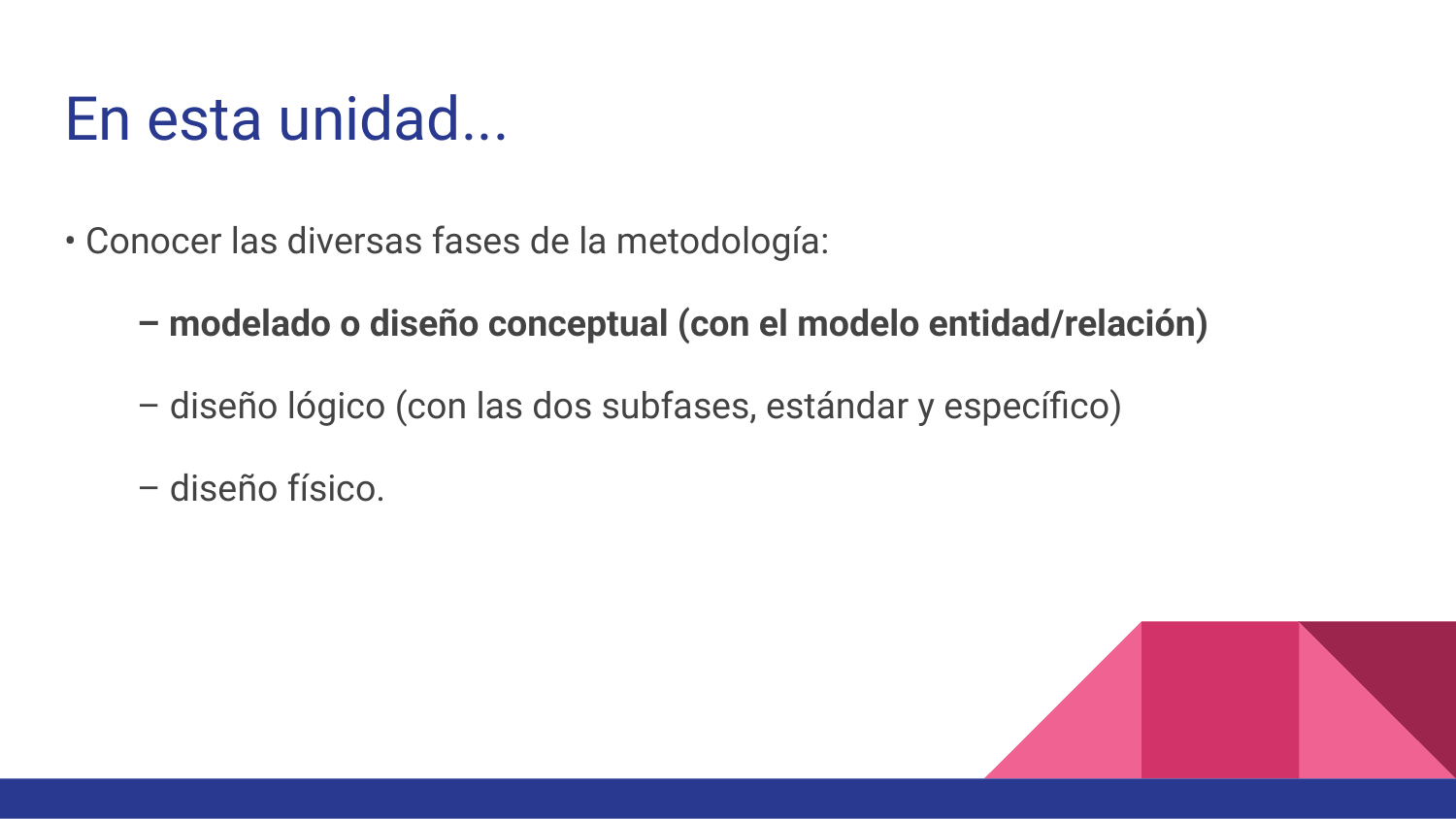

# En esta unidad...
• Conocer las diversas fases de la metodología:
– modelado o diseño conceptual (con el modelo entidad/relación)
– diseño lógico (con las dos subfases, estándar y específico)
– diseño físico.